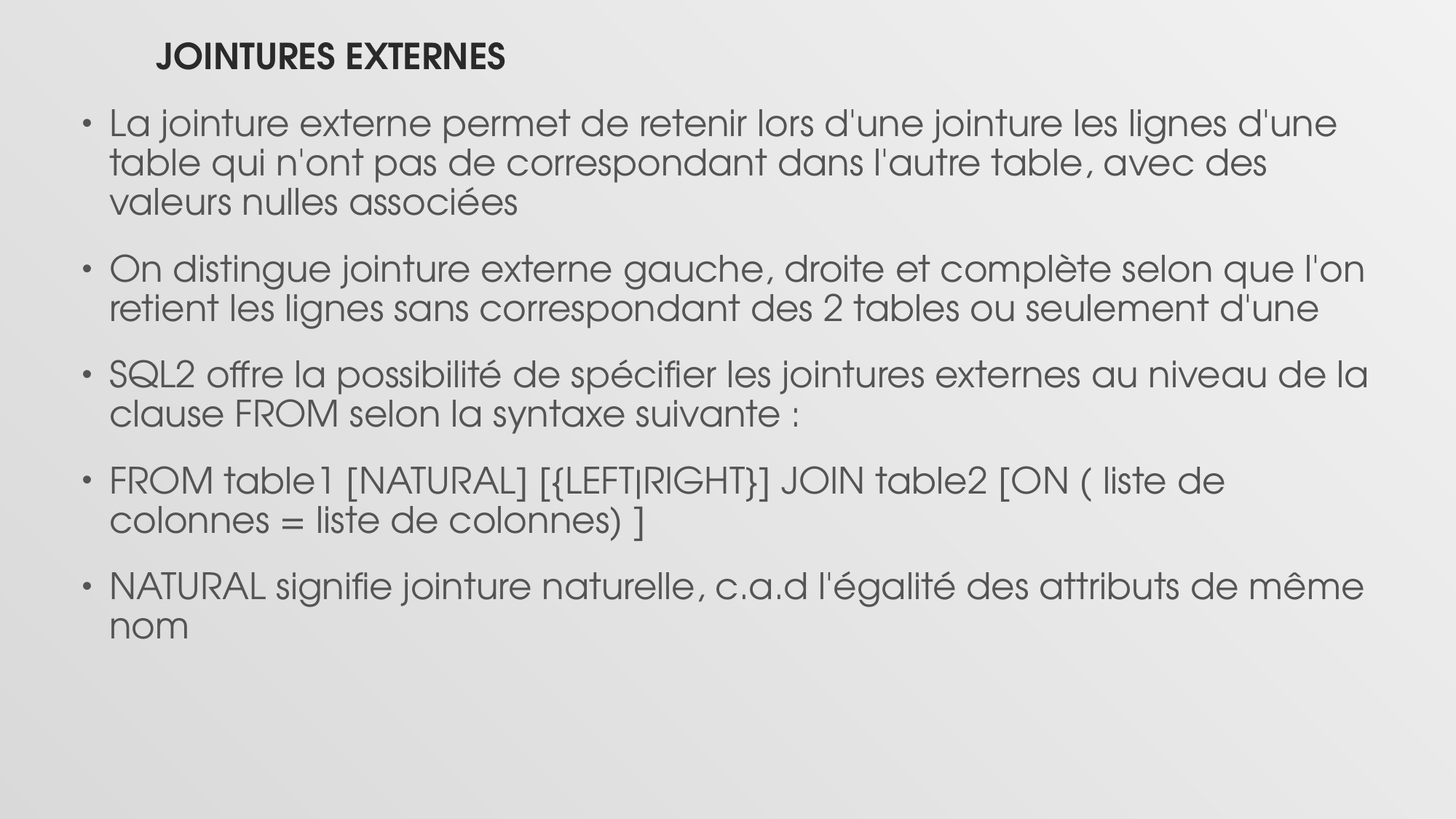

# Jointures externes
La jointure externe permet de retenir lors d'une jointure les lignes d'une table qui n'ont pas de correspondant dans l'autre table, avec des valeurs nulles associées
On distingue jointure externe gauche, droite et complète selon que l'on retient les lignes sans correspondant des 2 tables ou seulement d'une
SQL2 offre la possibilité de spécifier les jointures externes au niveau de la clause FROM selon la syntaxe suivante :
FROM table1 [NATURAL] [{LEFT|RIGHT}] JOIN table2 [ON ( liste de colonnes = liste de colonnes) ]
NATURAL signifie jointure naturelle, c.a.d l'égalité des attributs de même nom